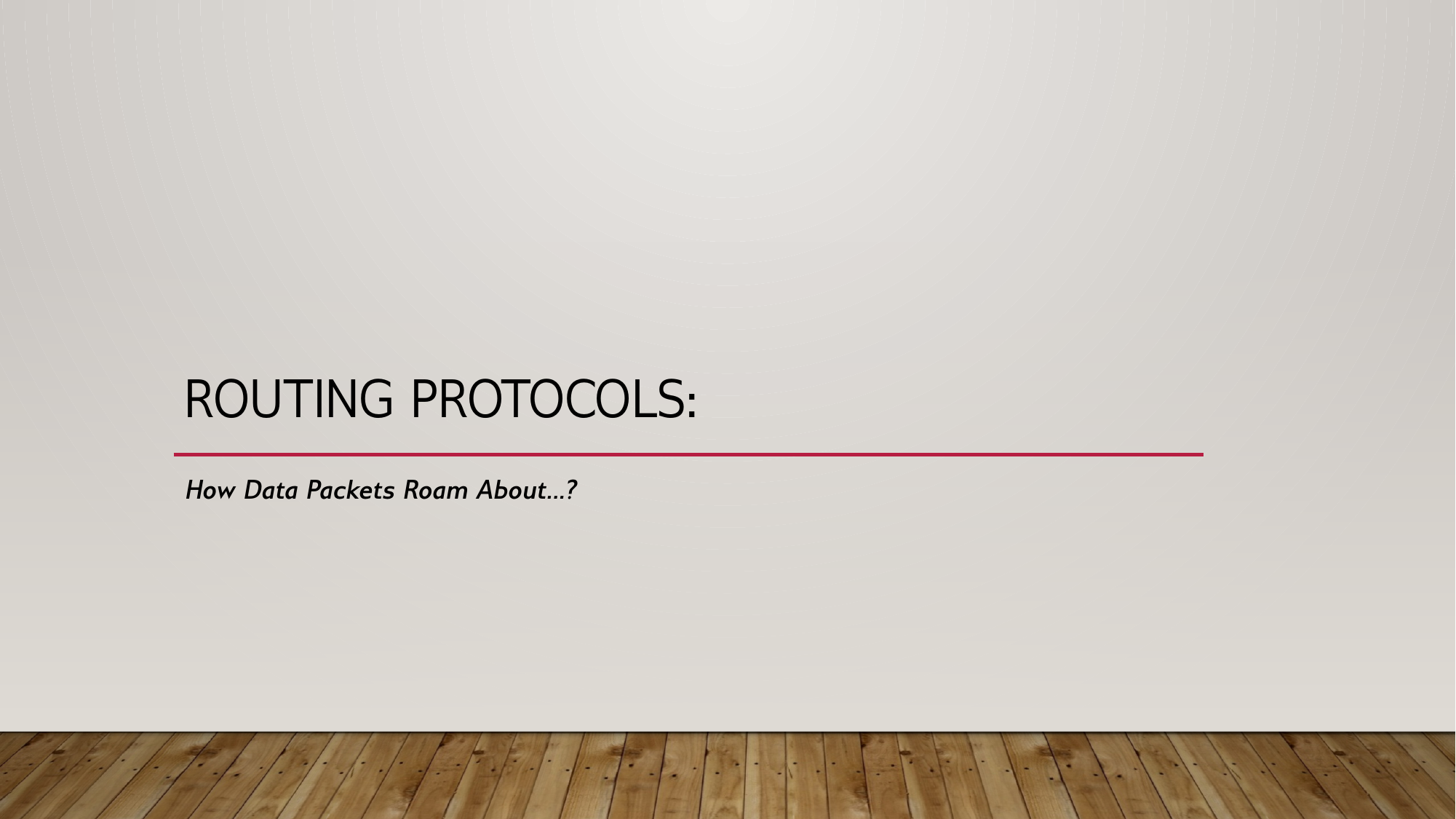

# Routing Protocols:
How Data Packets Roam About...?